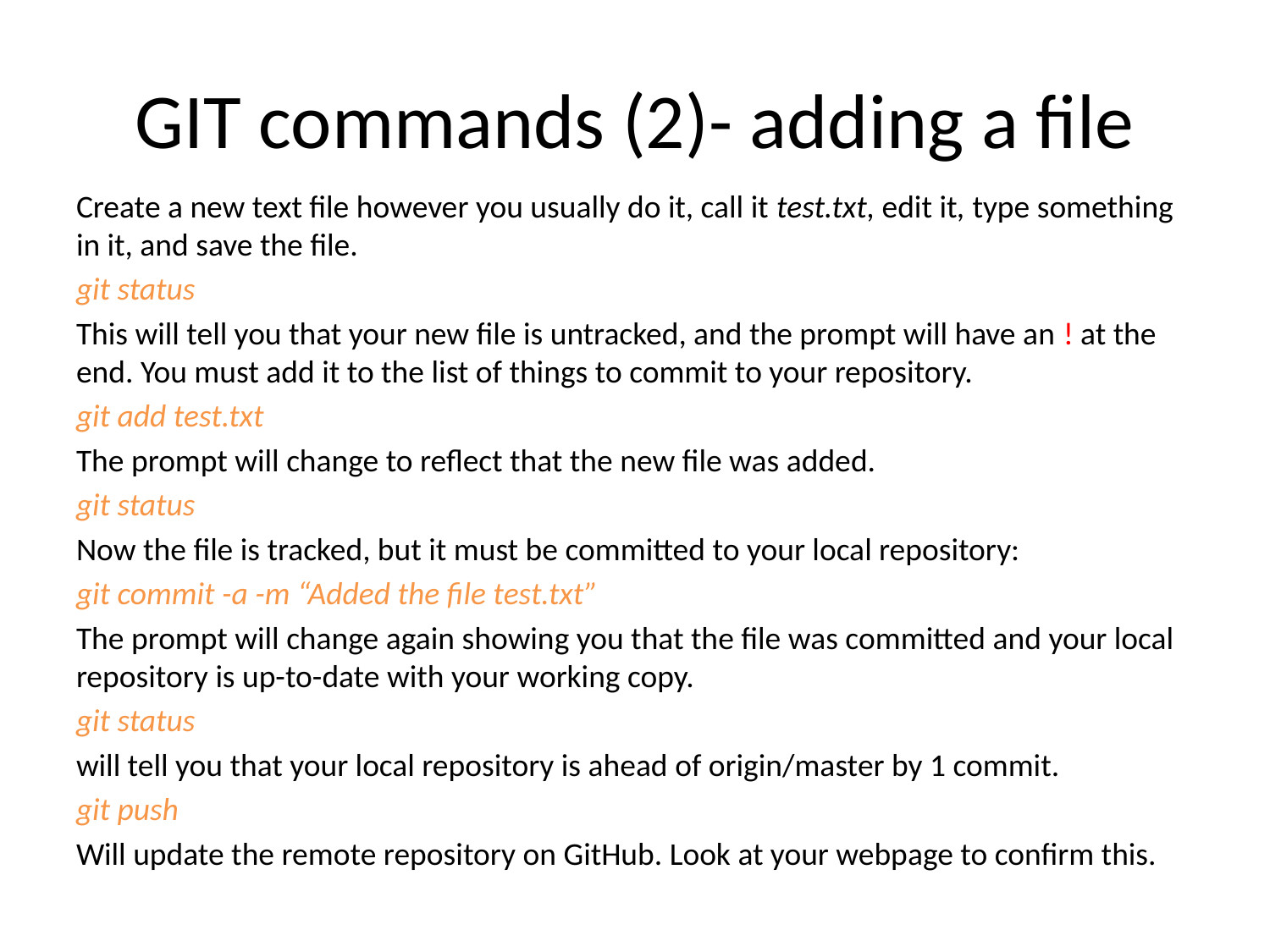

# GIT commands (2)- adding a file
Create a new text file however you usually do it, call it test.txt, edit it, type something in it, and save the file.
git status
This will tell you that your new file is untracked, and the prompt will have an ! at the end. You must add it to the list of things to commit to your repository.
git add test.txt
The prompt will change to reflect that the new file was added.
git status
Now the file is tracked, but it must be committed to your local repository:
git commit -a -m “Added the file test.txt”
The prompt will change again showing you that the file was committed and your local repository is up-to-date with your working copy.
git status
will tell you that your local repository is ahead of origin/master by 1 commit.
git push
Will update the remote repository on GitHub. Look at your webpage to confirm this.